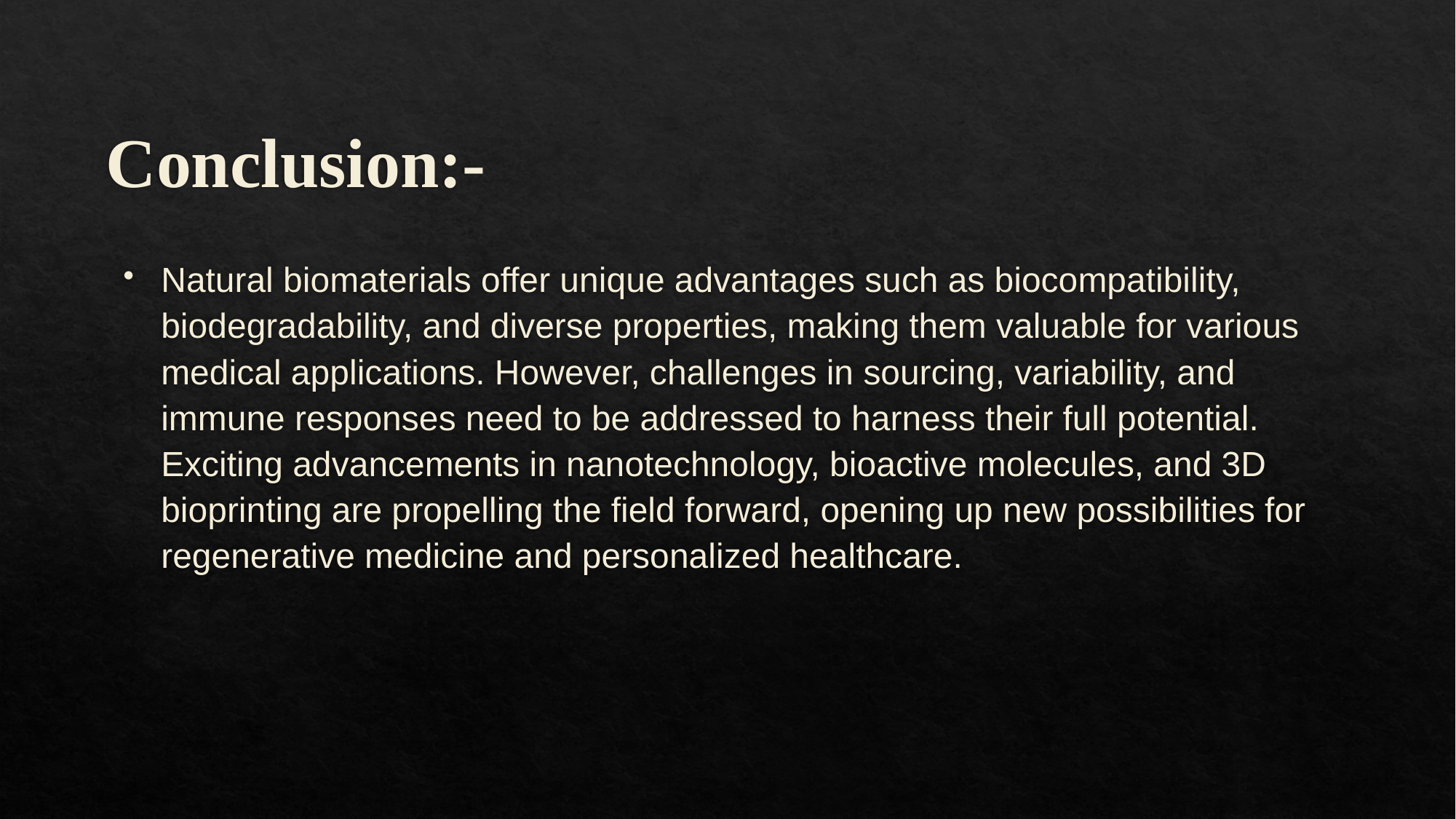

# Conclusion:-
Natural biomaterials offer unique advantages such as biocompatibility, biodegradability, and diverse properties, making them valuable for various medical applications. However, challenges in sourcing, variability, and immune responses need to be addressed to harness their full potential. Exciting advancements in nanotechnology, bioactive molecules, and 3D bioprinting are propelling the field forward, opening up new possibilities for regenerative medicine and personalized healthcare.